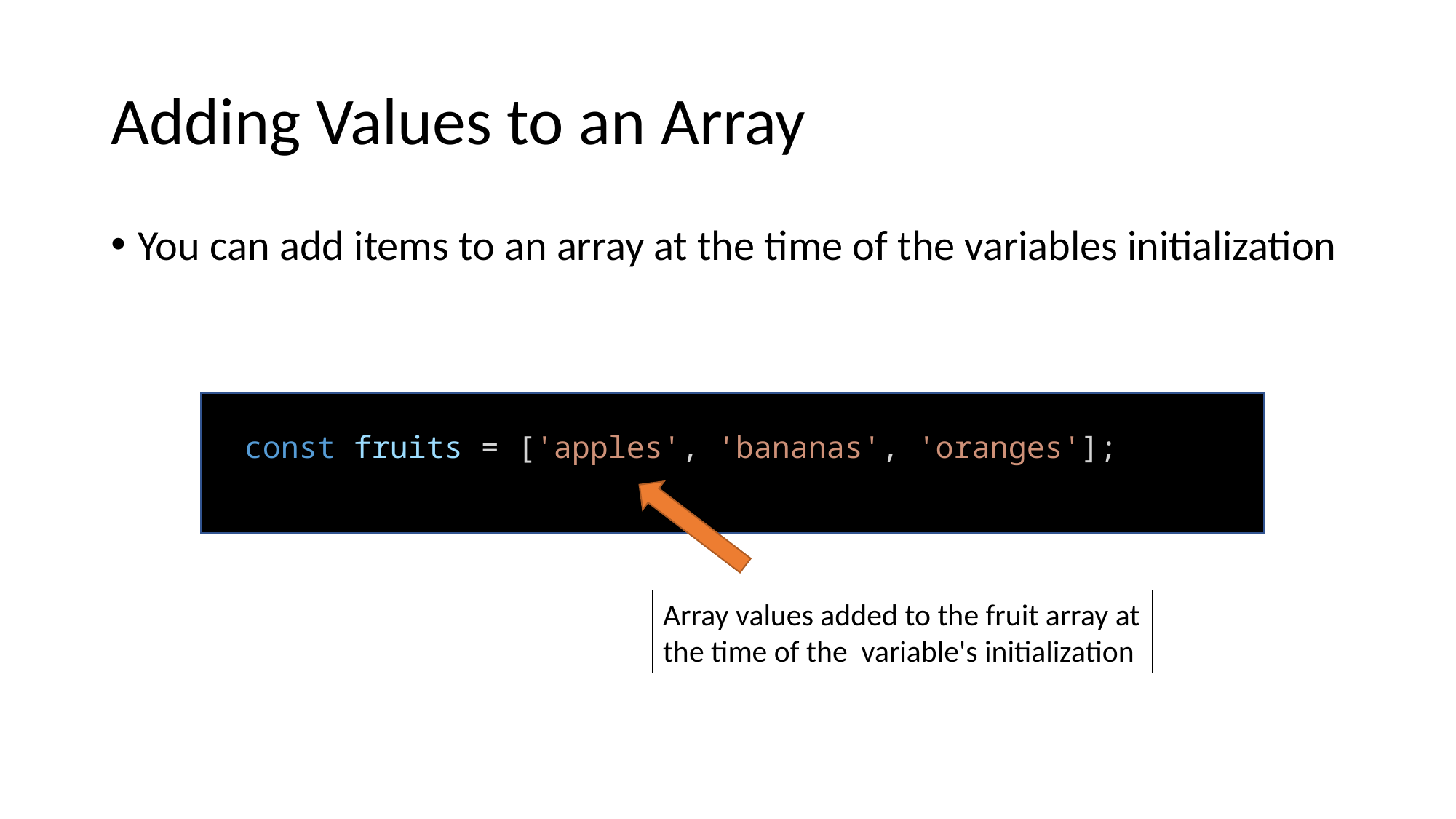

# Adding Values to an Array
You can add items to an array at the time of the variables initialization

const fruits = ['apples', 'bananas', 'oranges'];

Array values added to the fruit array at the time of the  variable's initialization